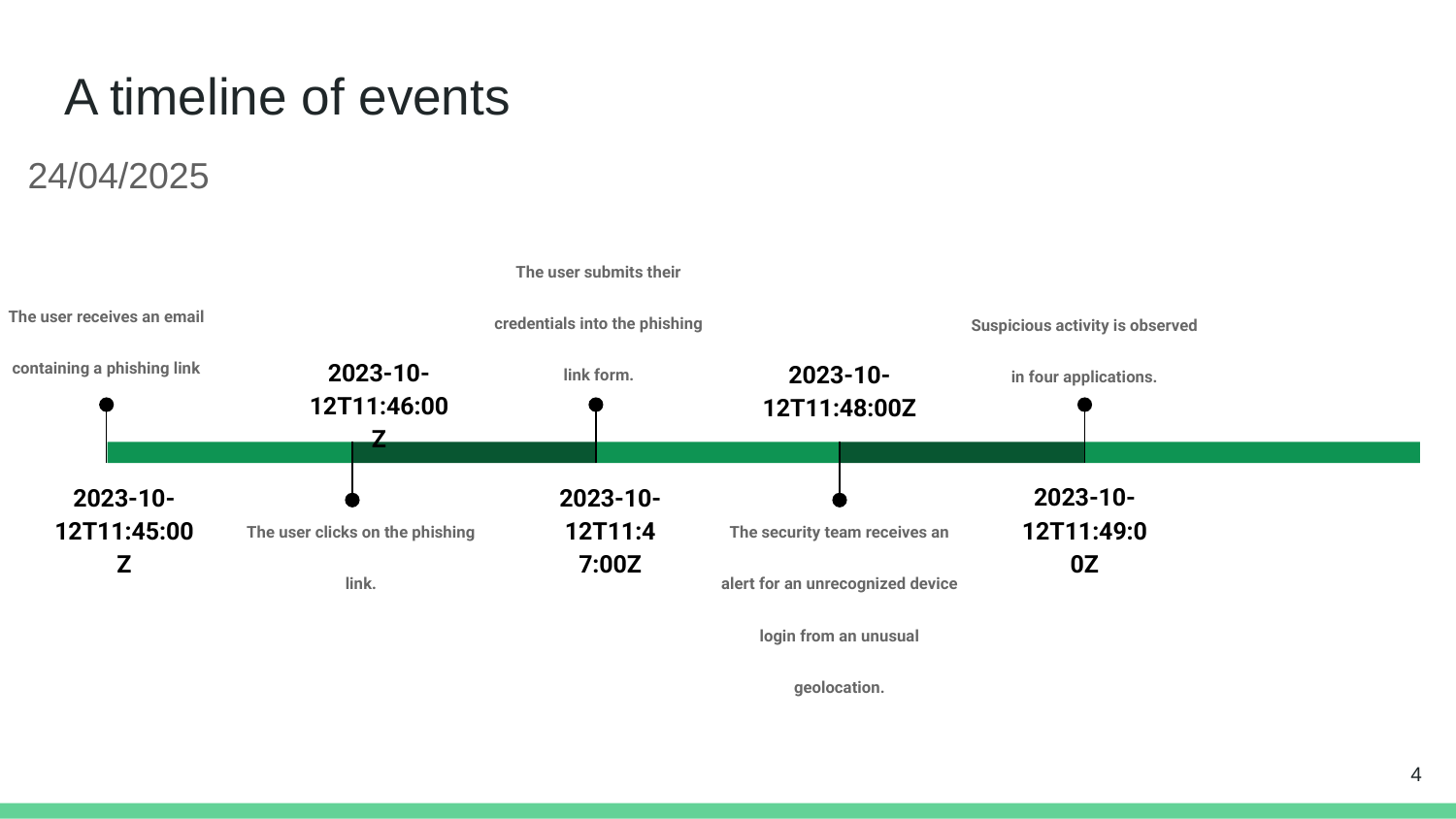

A timeline of events
24/04/2025
The user submits their
credentials into the phishing
link form.

2023-10-12T11:47:00Z
The user receives an email
containing a phishing link

2023-10-12T11:45:00Z
Suspicious activity is observed
in four applications.

2023-10-12T11:49:00Z
2023-10-12T11:46:00Z

The user clicks on the phishing
link.

2023-10-12T11:48:00Z

The security team receives an
alert for an unrecognized device
login from an unusual
geolocation.

4